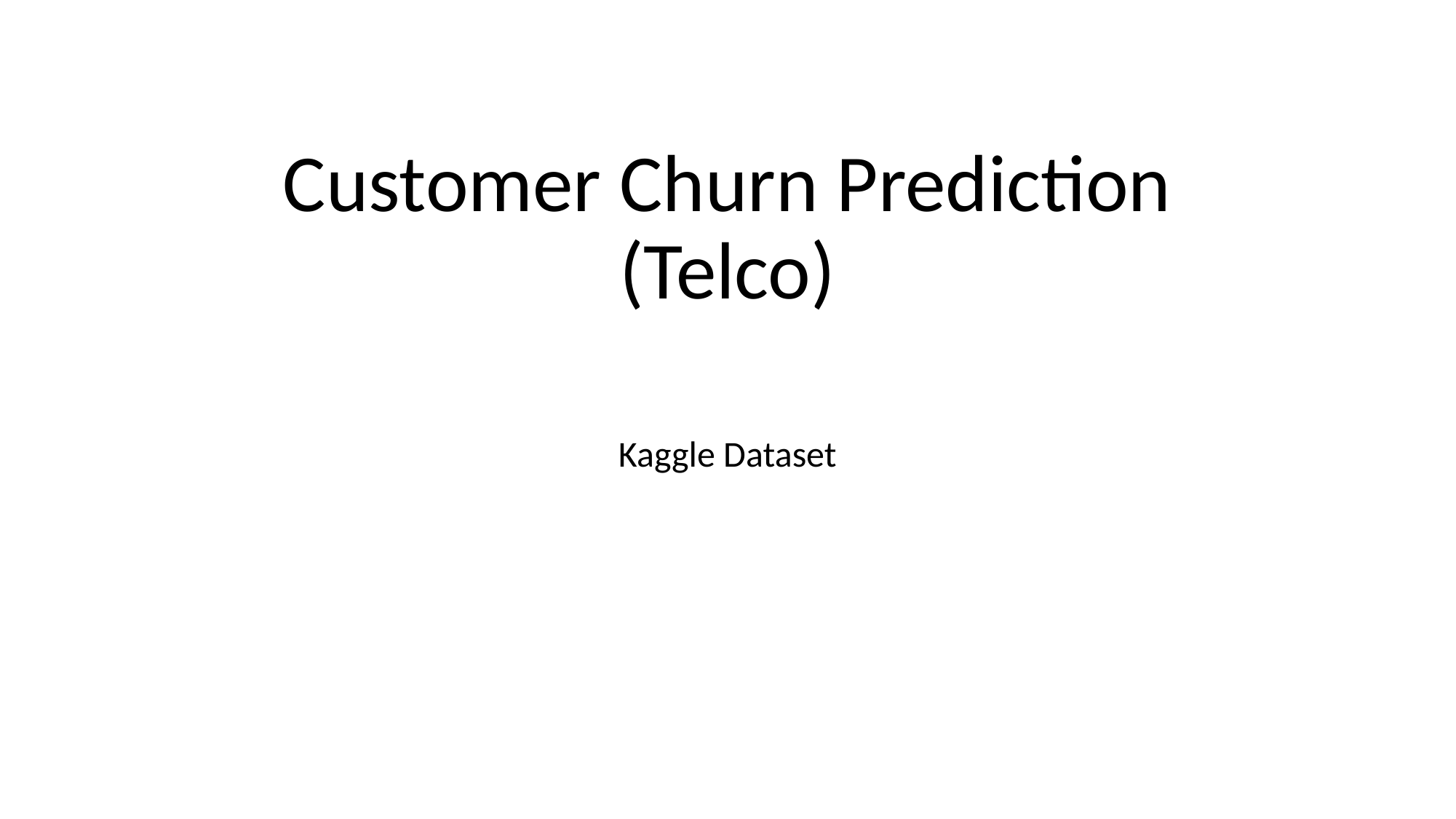

# Customer Churn Prediction (Telco)
Kaggle Dataset